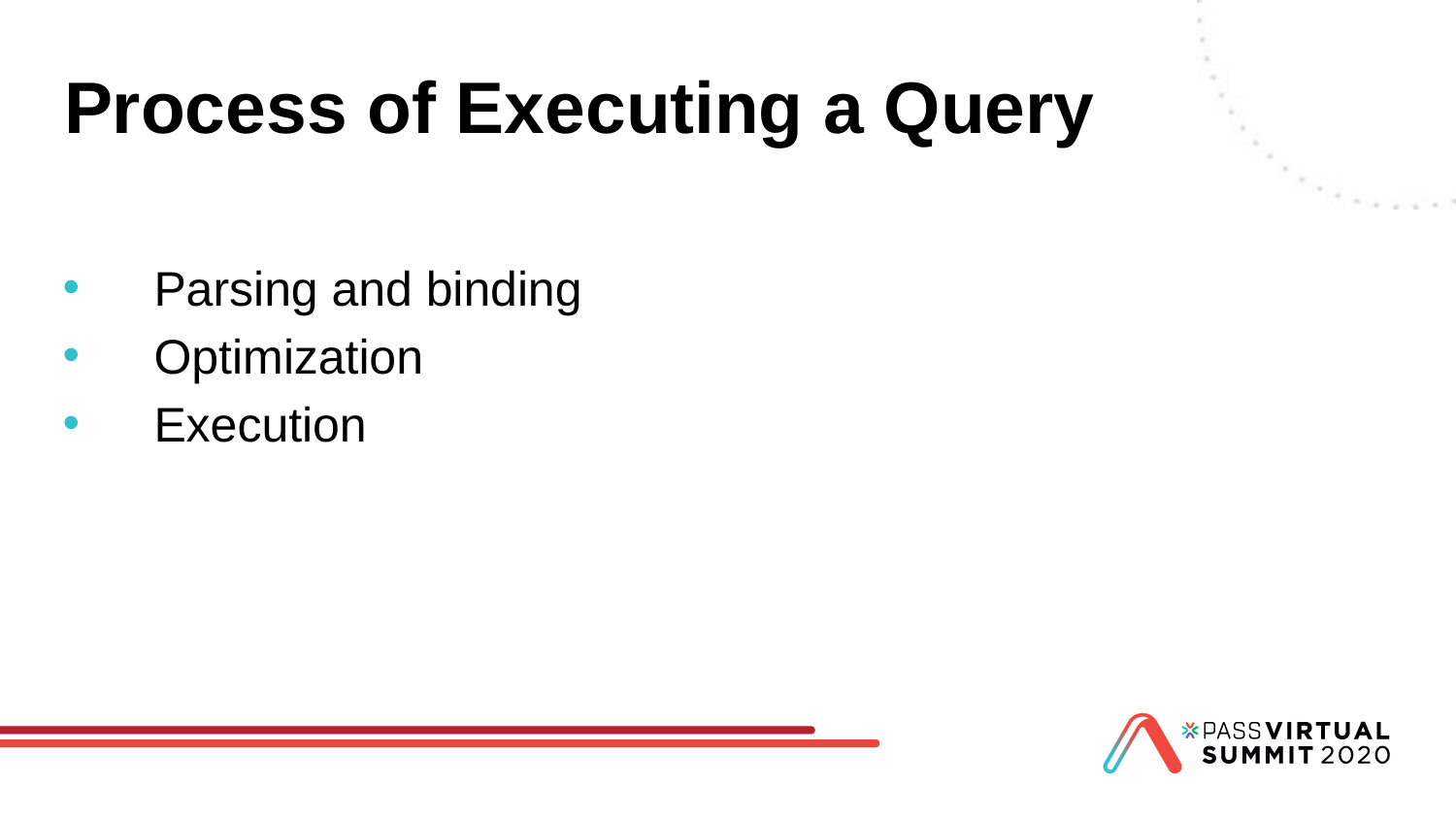

# Process of Executing a Query

Parsing and binding
Optimization
Execution